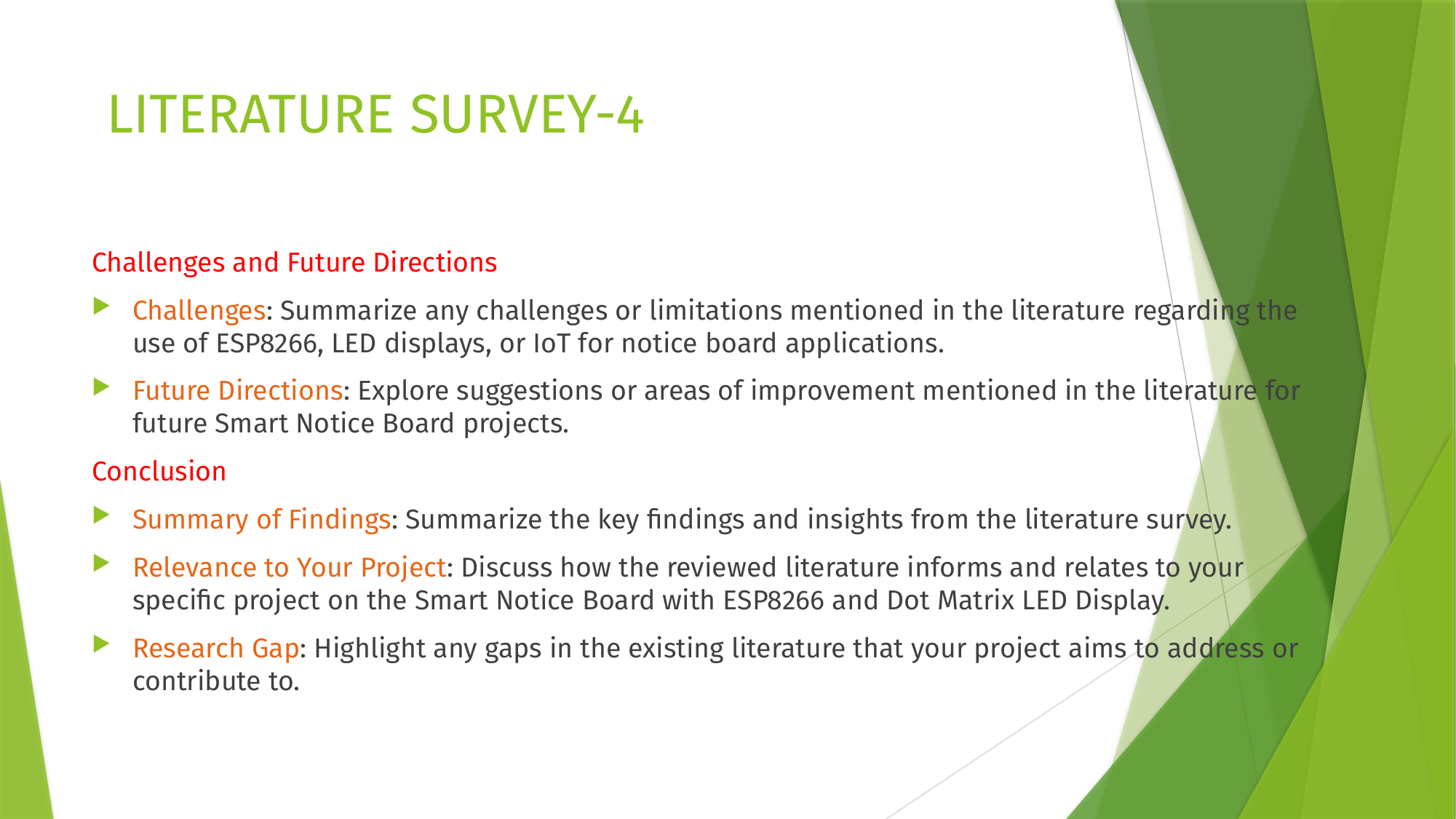

# LITERATURE SURVEY-4
Challenges and Future Directions
Challenges: Summarize any challenges or limitations mentioned in the literature regarding the use of ESP8266, LED displays, or IoT for notice board applications.
Future Directions: Explore suggestions or areas of improvement mentioned in the literature for future Smart Notice Board projects.
Conclusion
Summary of Findings: Summarize the key findings and insights from the literature survey.
Relevance to Your Project: Discuss how the reviewed literature informs and relates to your specific project on the Smart Notice Board with ESP8266 and Dot Matrix LED Display.
Research Gap: Highlight any gaps in the existing literature that your project aims to address or contribute to.